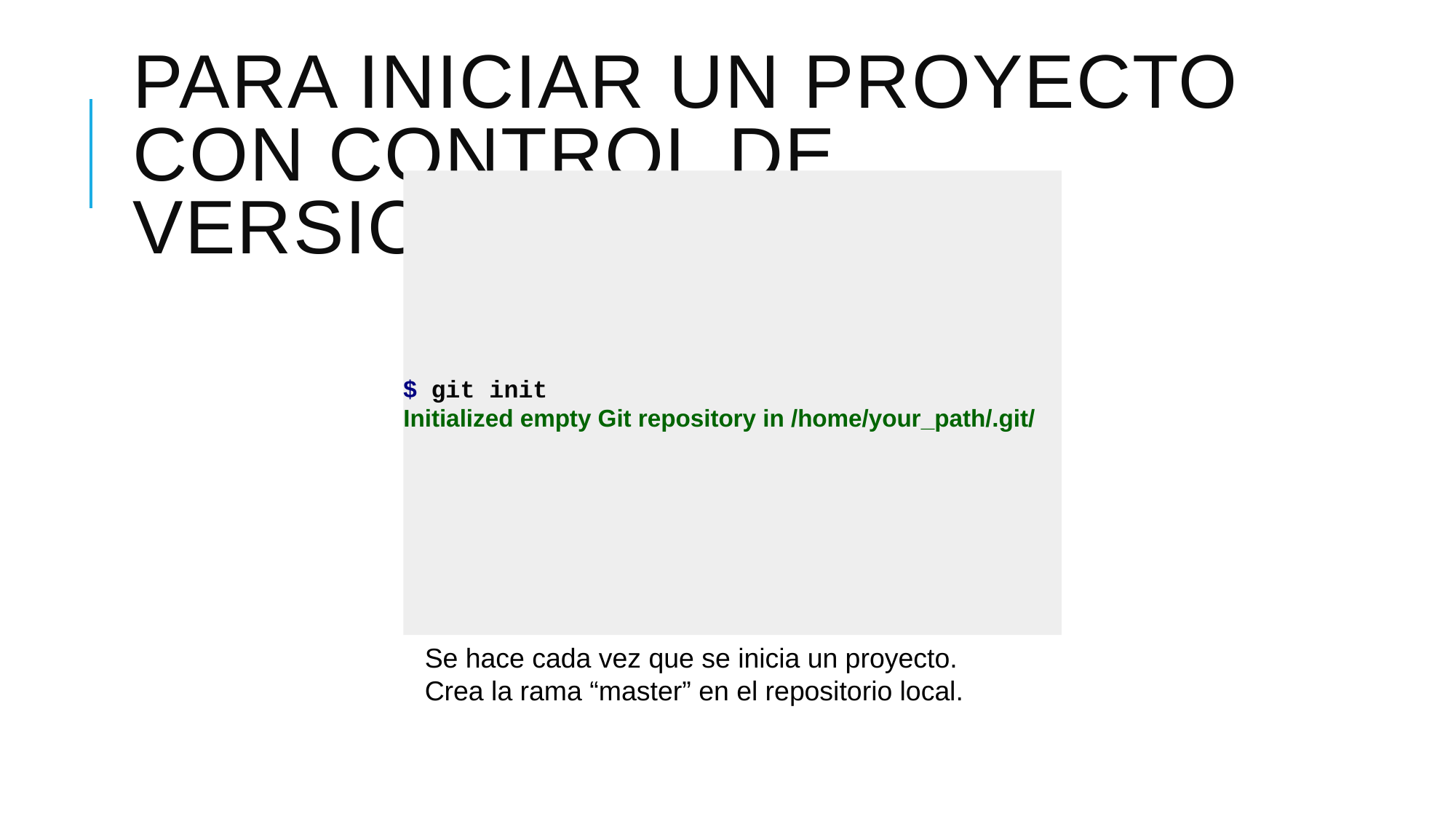

# Para iniciar un proyecto con control de versiones en git
$ git init
Initialized empty Git repository in /home/your_path/.git/
Se hace cada vez que se inicia un proyecto.
Crea la rama “master” en el repositorio local.